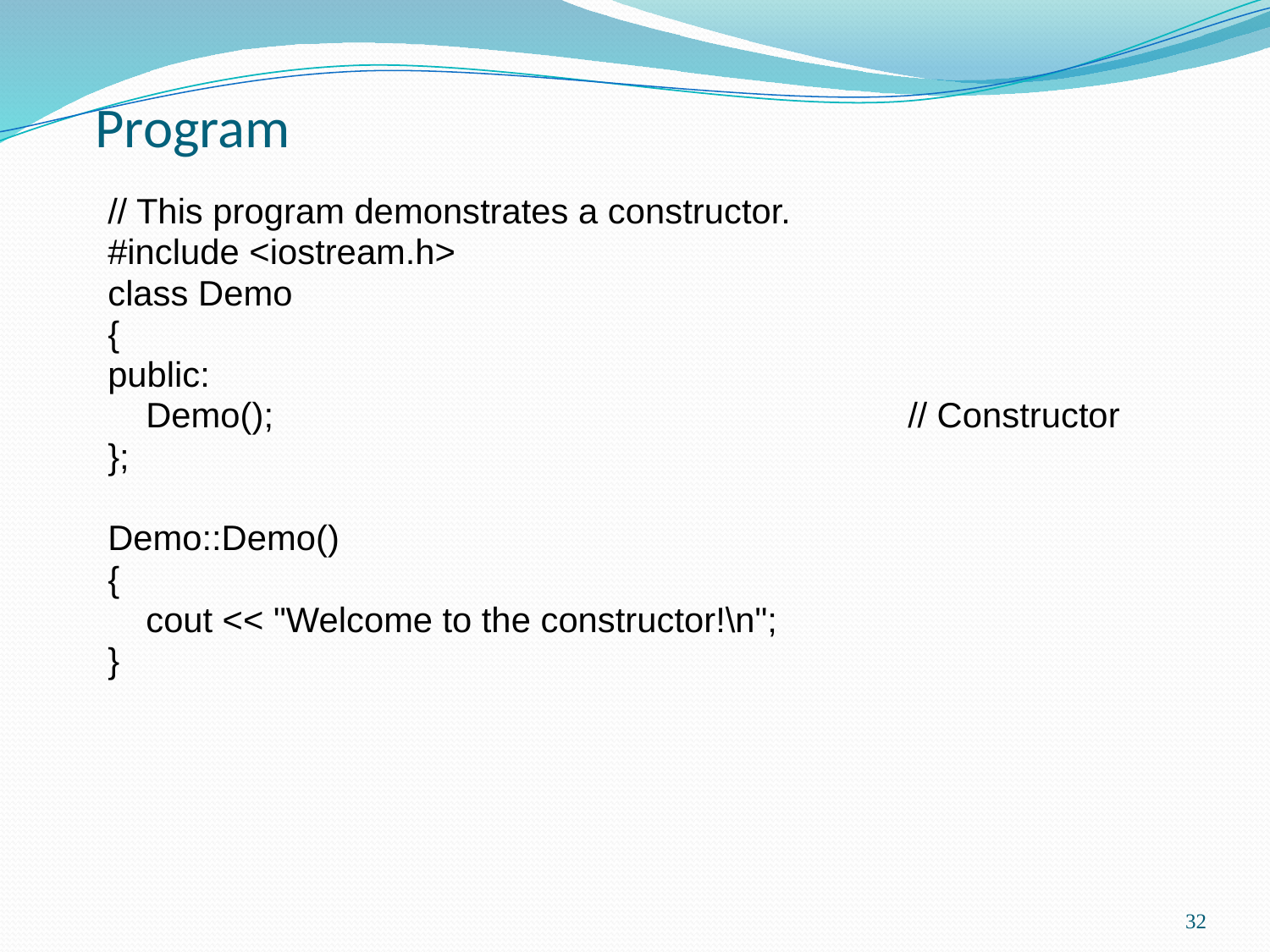

# Program
// This program demonstrates a constructor.
#include <iostream.h>
class Demo
{
public:
	Demo();					// Constructor
};

Demo::Demo()
{
	cout << "Welcome to the constructor!\n";
}
32